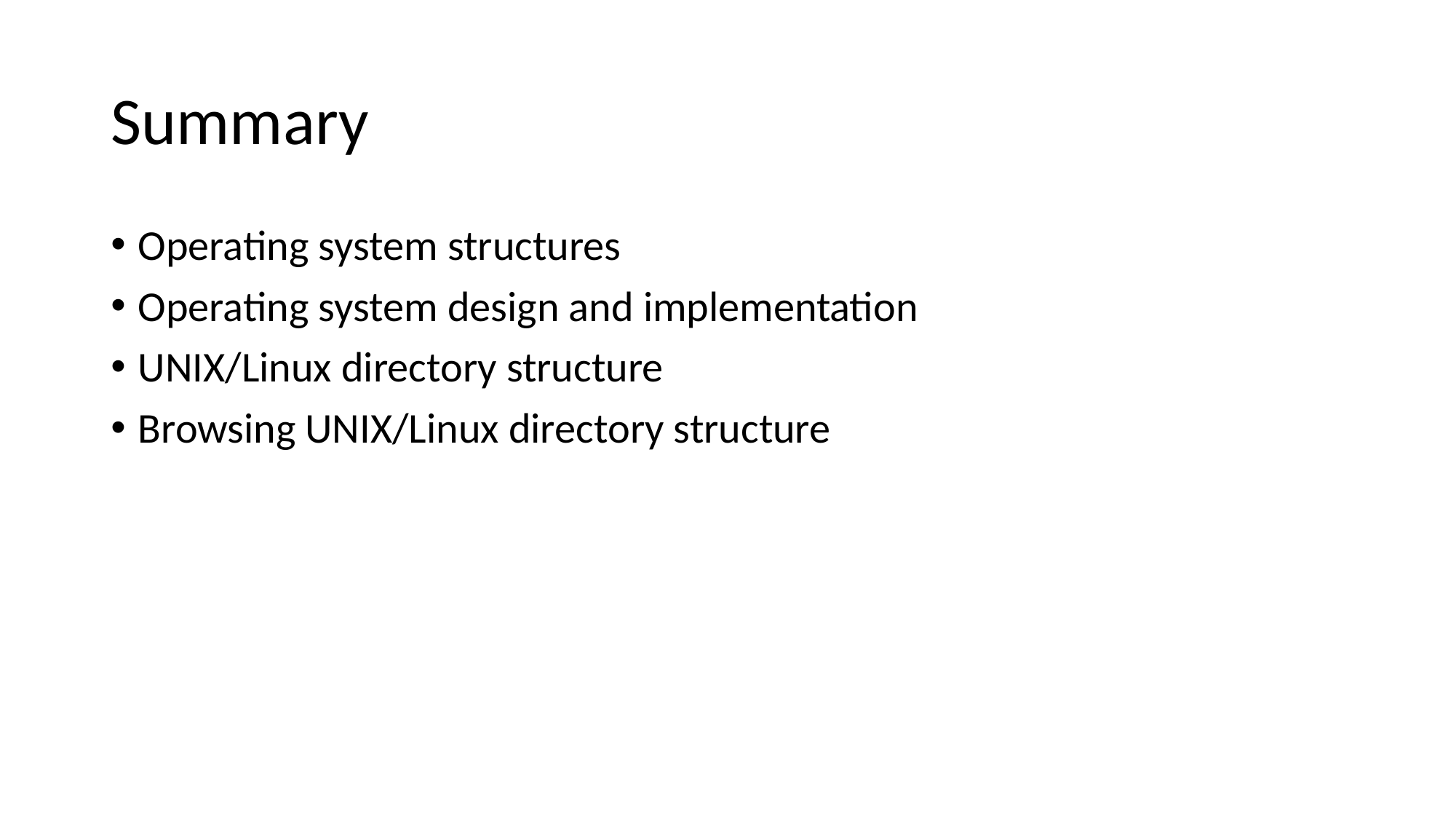

# Summary
Operating system structures
Operating system design and implementation
UNIX/Linux directory structure
Browsing UNIX/Linux directory structure